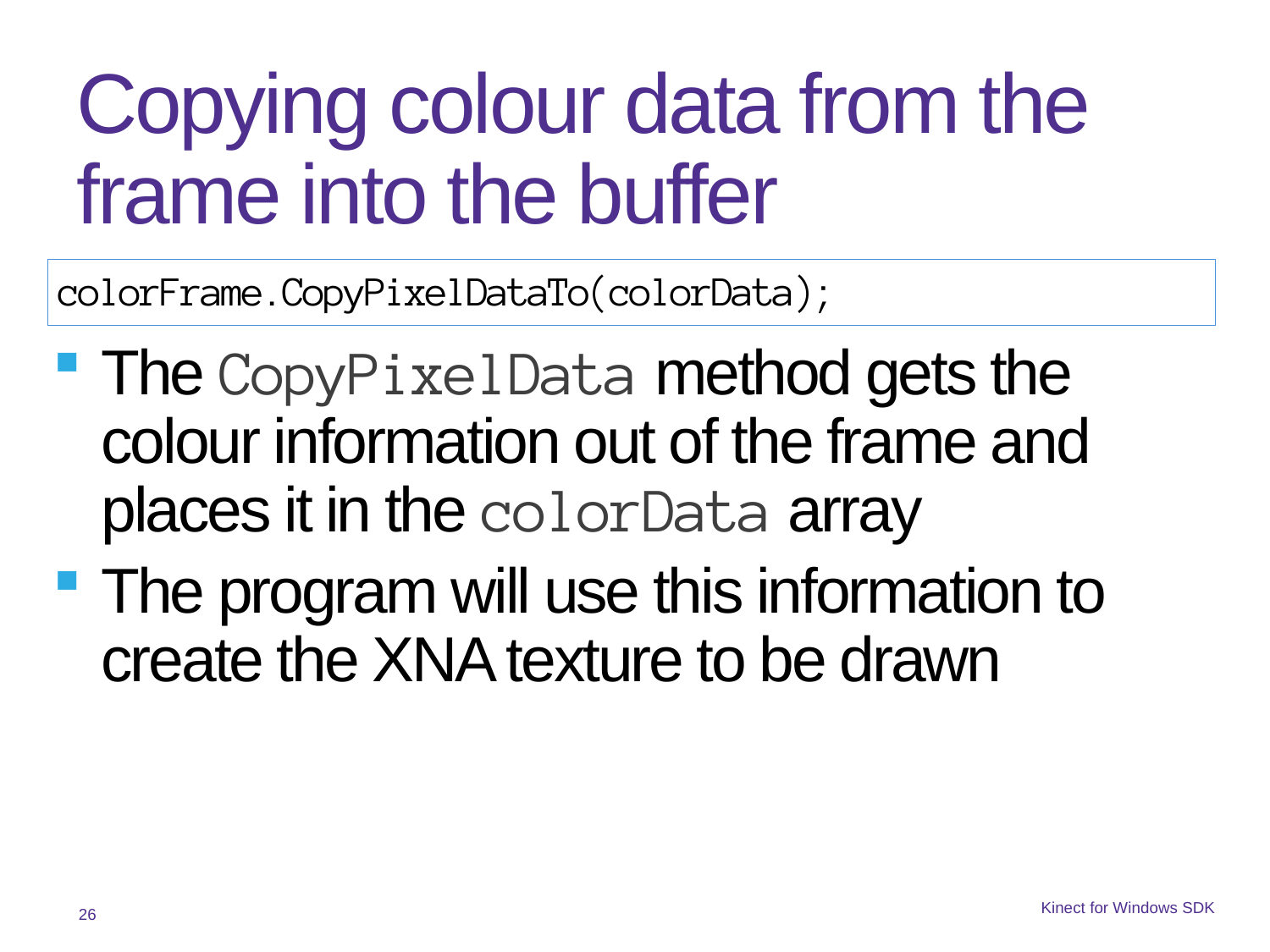

# Copying colour data from the frame into the buffer
colorFrame.CopyPixelDataTo(colorData);
The CopyPixelData method gets the colour information out of the frame and places it in the colorData array
The program will use this information to create the XNA texture to be drawn
26